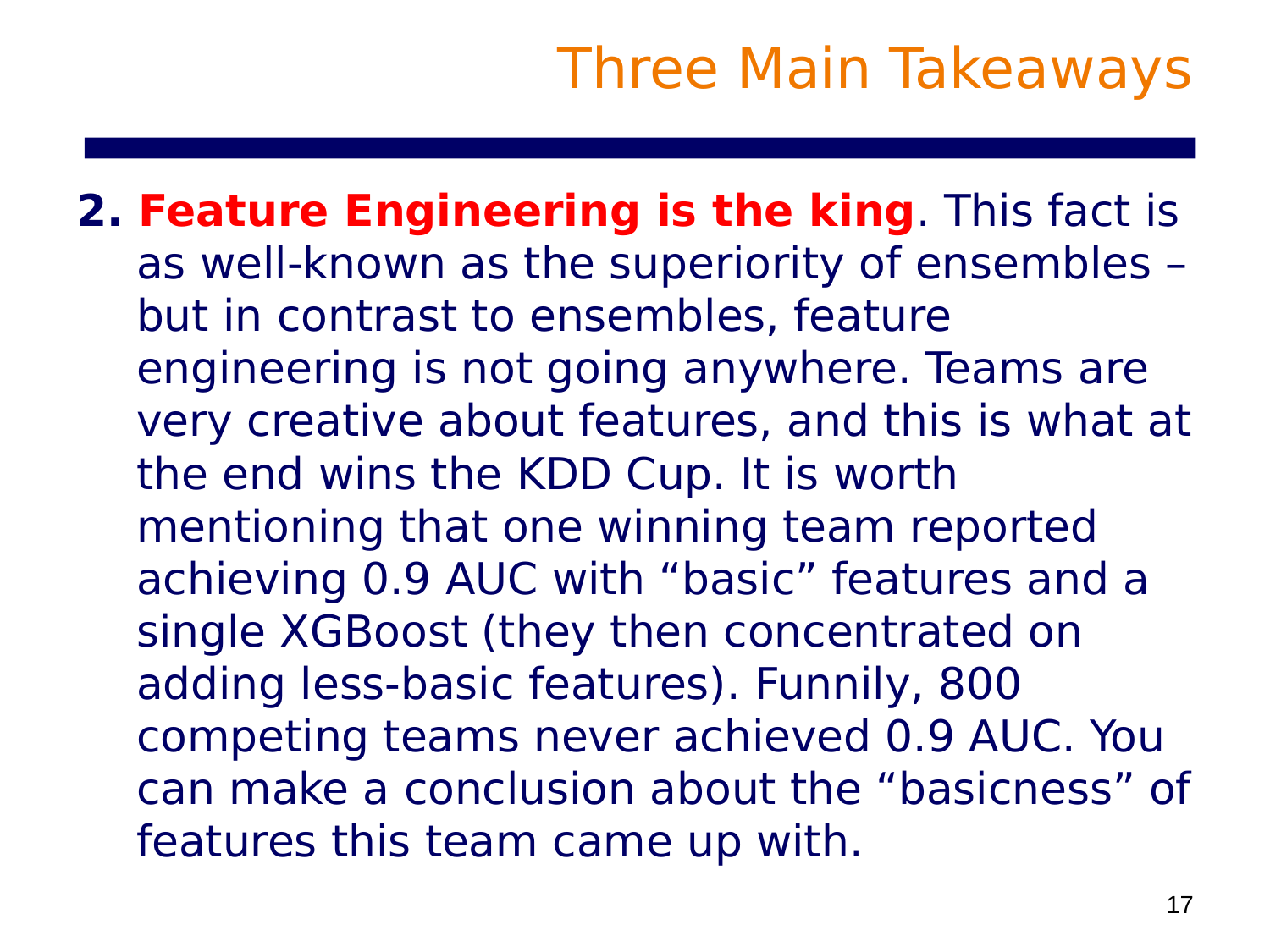

# Three Main Takeaways
2. Feature Engineering is the king. This fact is as well-known as the superiority of ensembles – but in contrast to ensembles, feature engineering is not going anywhere. Teams are very creative about features, and this is what at the end wins the KDD Cup. It is worth mentioning that one winning team reported achieving 0.9 AUC with “basic” features and a single XGBoost (they then concentrated on adding less-basic features). Funnily, 800 competing teams never achieved 0.9 AUC. You can make a conclusion about the “basicness” of features this team came up with.
17